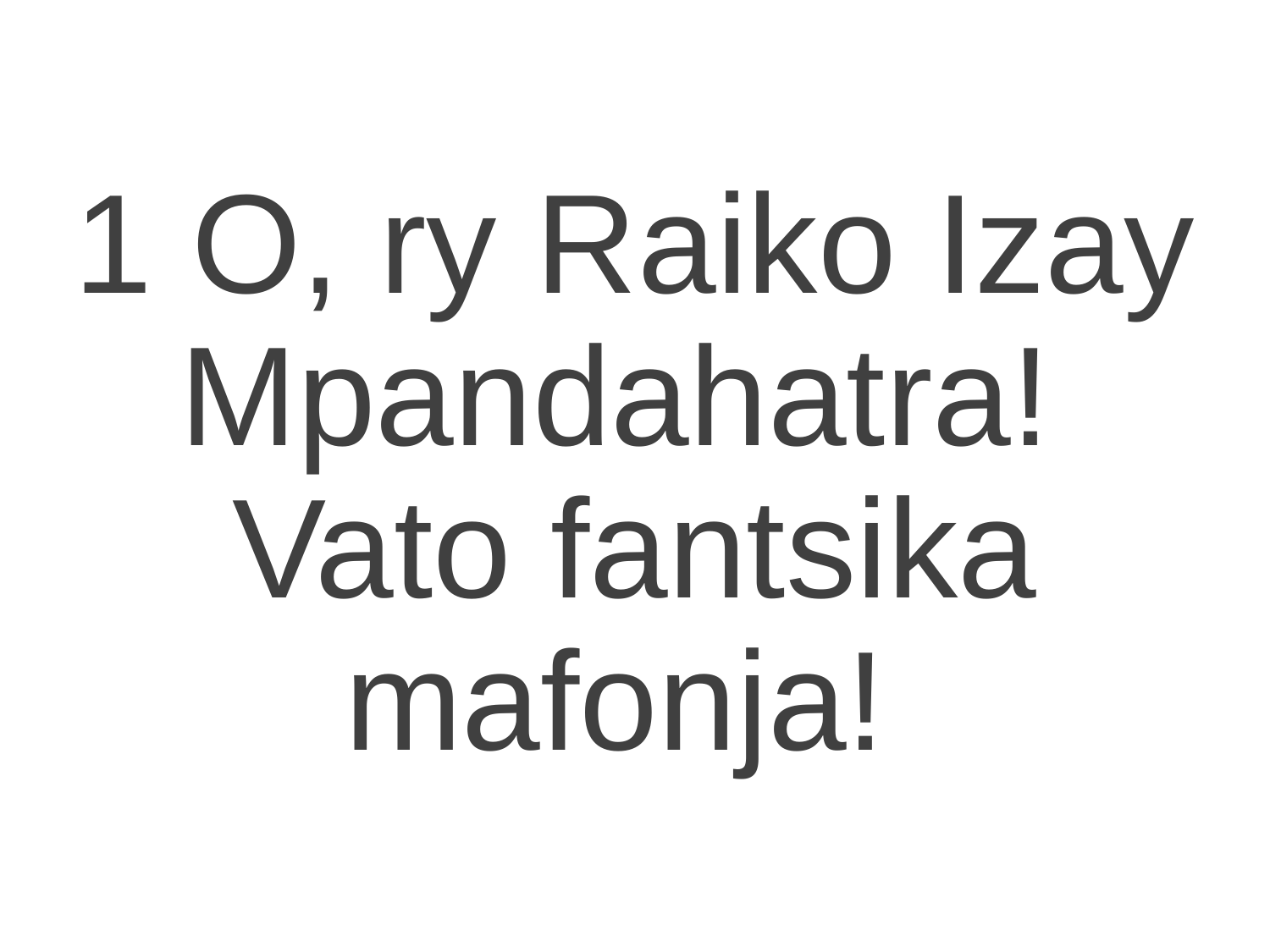

1 O, ry Raiko Izay Mpandahatra!
Vato fantsika mafonja!